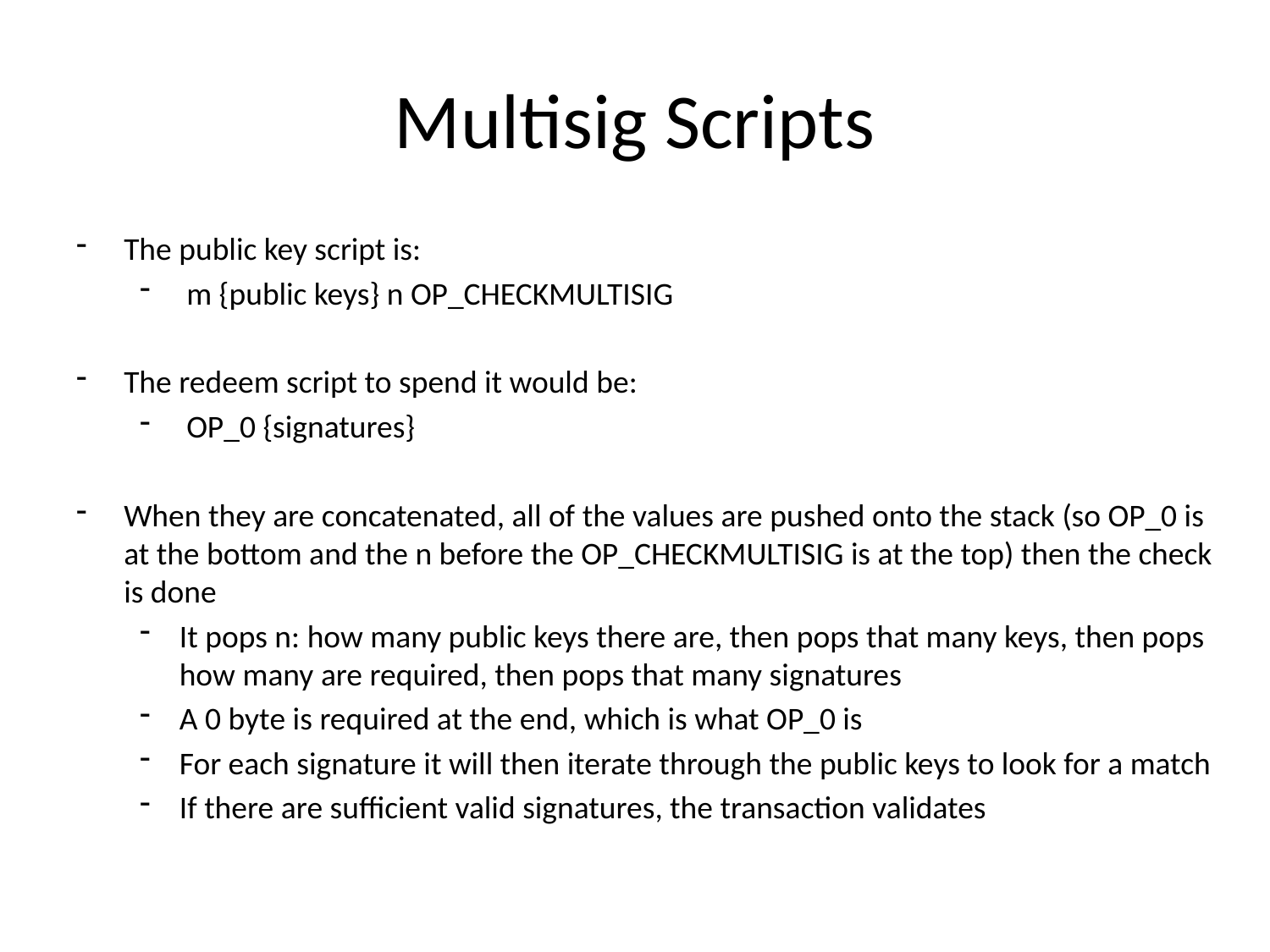

# Multisig Scripts
The public key script is:
 m {public keys} n OP_CHECKMULTISIG

The redeem script to spend it would be:
 OP_0 {signatures}

When they are concatenated, all of the values are pushed onto the stack (so OP_0 is at the bottom and the n before the OP_CHECKMULTISIG is at the top) then the check is done
It pops n: how many public keys there are, then pops that many keys, then pops how many are required, then pops that many signatures
A 0 byte is required at the end, which is what OP_0 is
For each signature it will then iterate through the public keys to look for a match
If there are sufficient valid signatures, the transaction validates